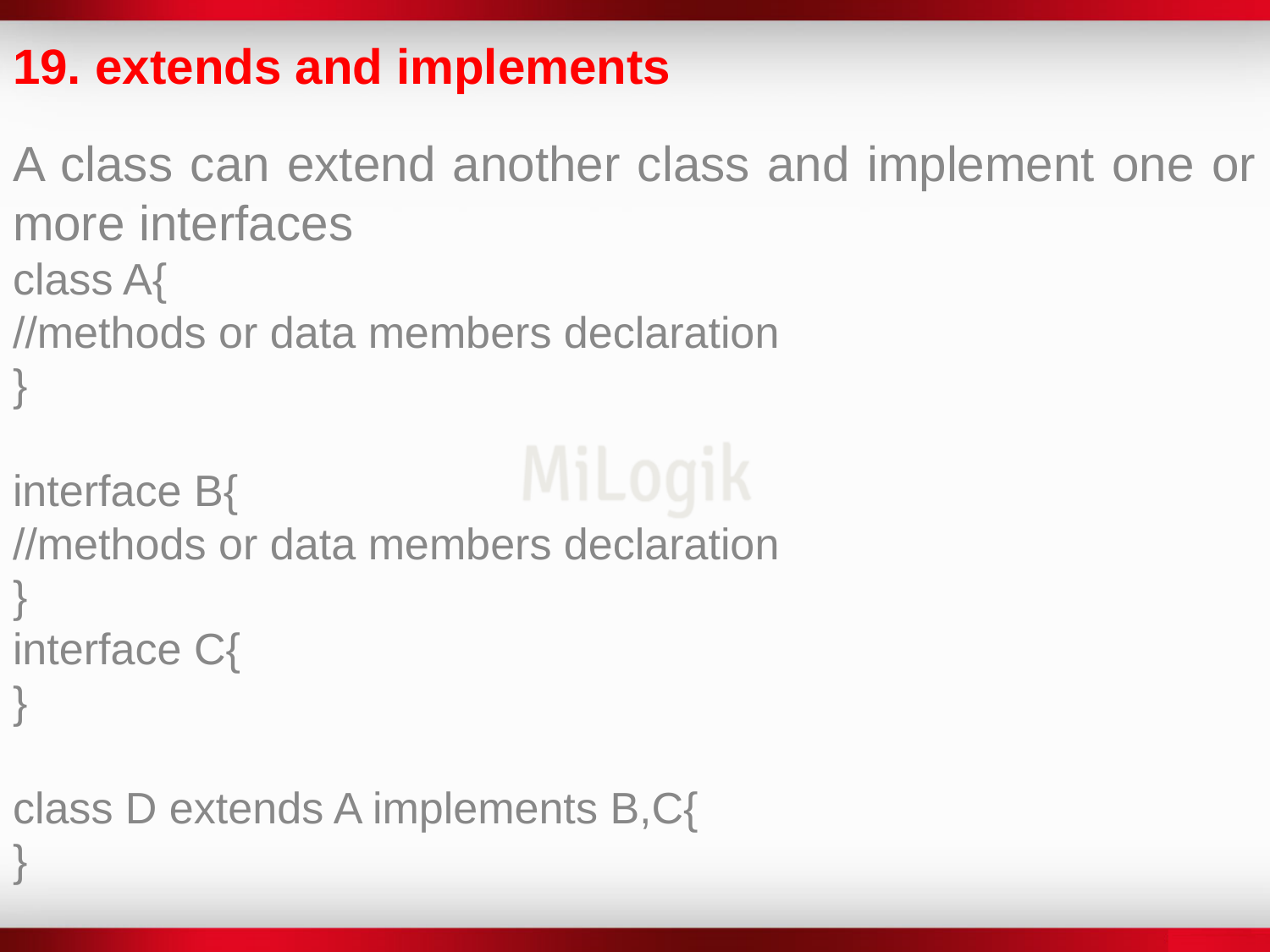

19. extends and implements

A class can extend another class and implement one or more interfaces
class A{
//methods or data members declaration
}

interface B{
//methods or data members declaration
}
interface C{
}

class D extends A implements B,C{
}